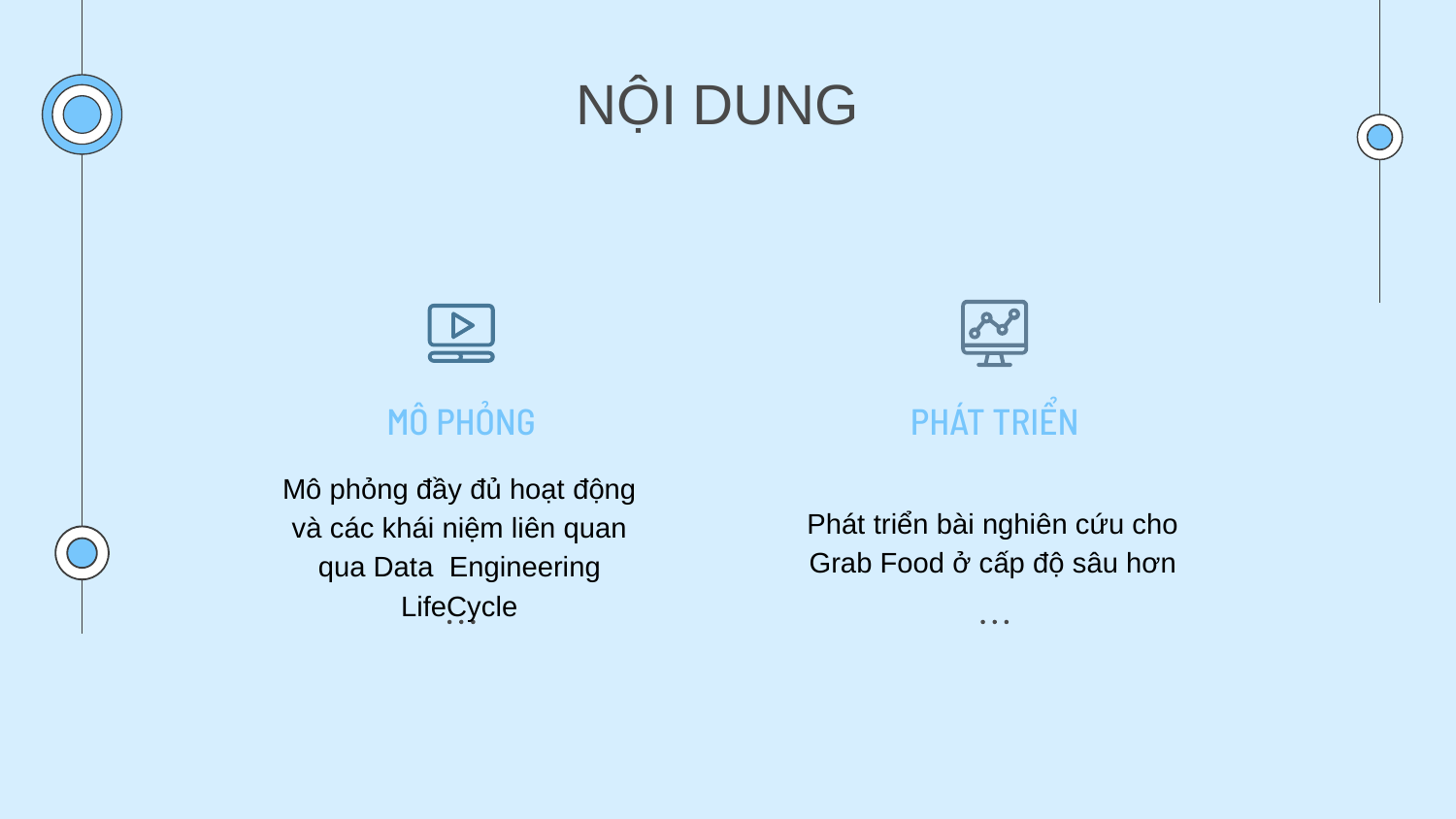

# NỘI DUNG

MÔ PHỎNG
PHÁT TRIỂN
Phát triển bài nghiên cứu cho Grab Food ở cấp độ sâu hơn
Mô phỏng đầy đủ hoạt động và các khái niệm liên quan qua Data  Engineering LifeCycle